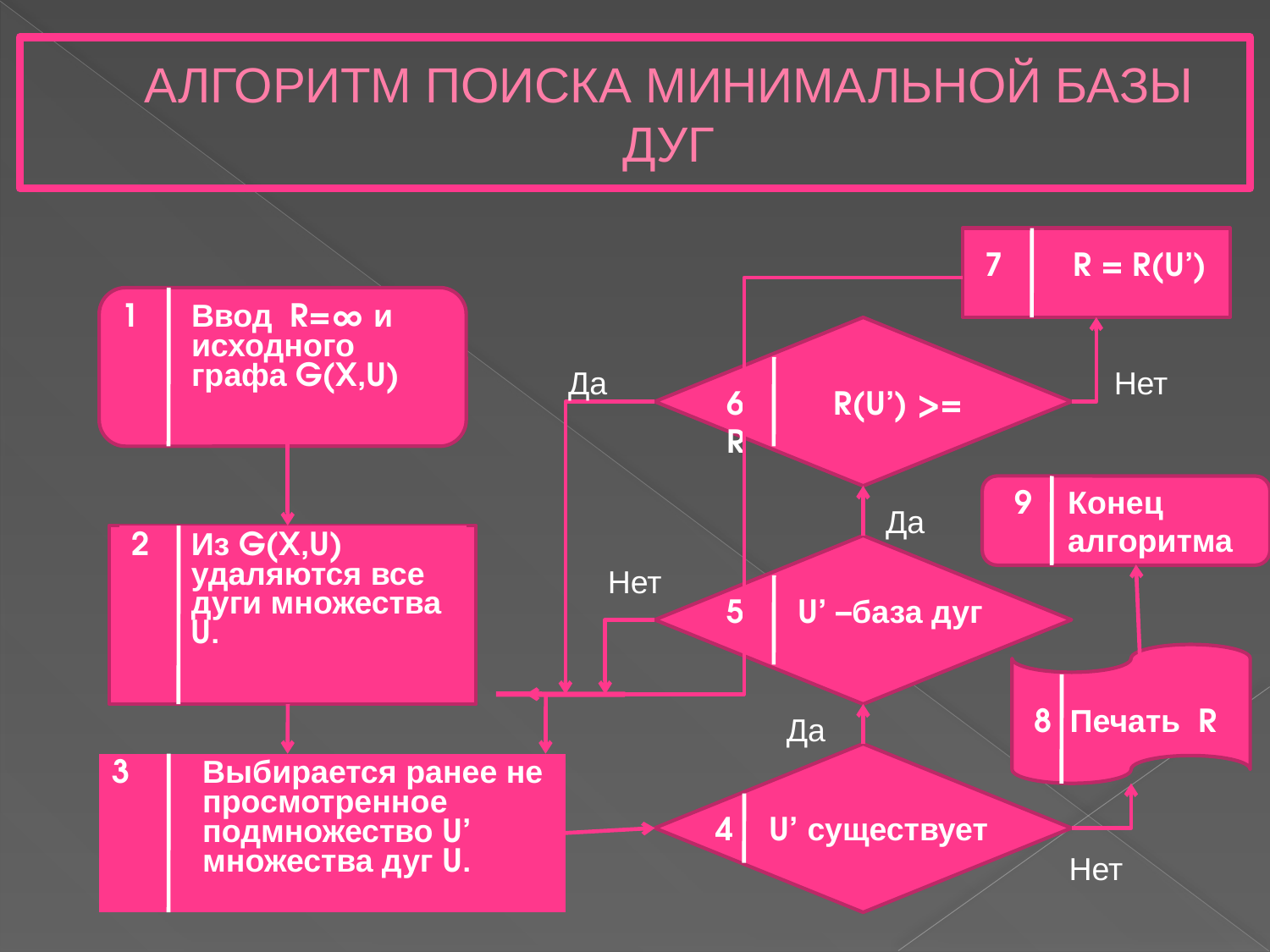

# АЛГОРИТМ ПОИСКА МИНИМАЛЬНОЙ БАЗЫ ДУГ

7        R = R(U’)

| 1 | Ввод R=∞ и исходного графа G(X,U) |
| --- | --- |

Да                                                         Нет
6          R(U’) >= R

9    Конец
      алгоритма
Да

| 2 | Из G(X,U) удаляются все дуги множества U. |
| --- | --- |

Нет
5      U’ –база дуг

8  Печать  R
Да

| 3 | Выбирается ранее не просмотренное подмножество U’ множества дуг U. |
| --- | --- |
 4    U’ существует
                                                     Нет